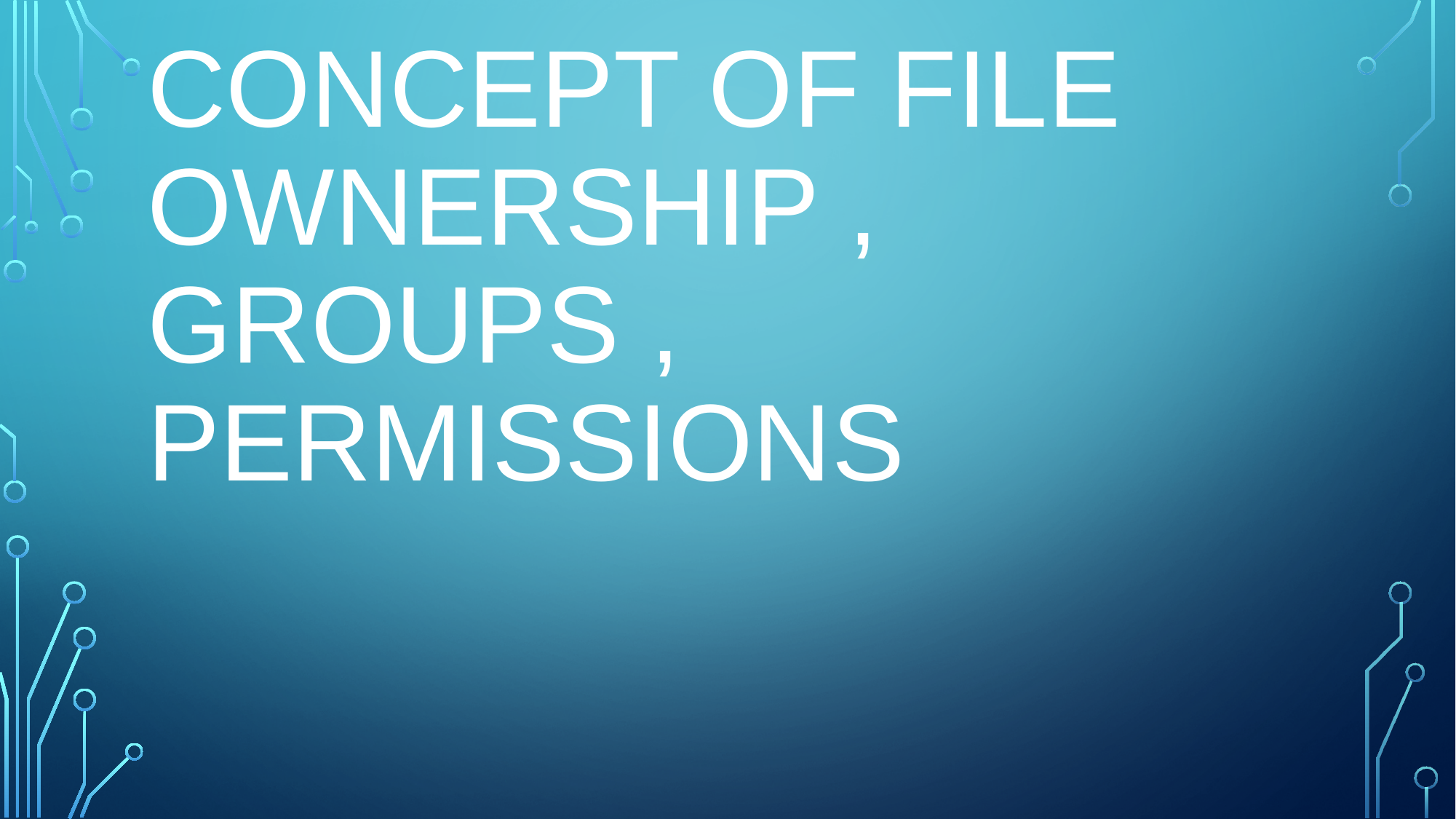

# concept of file ownership , groups , permissions